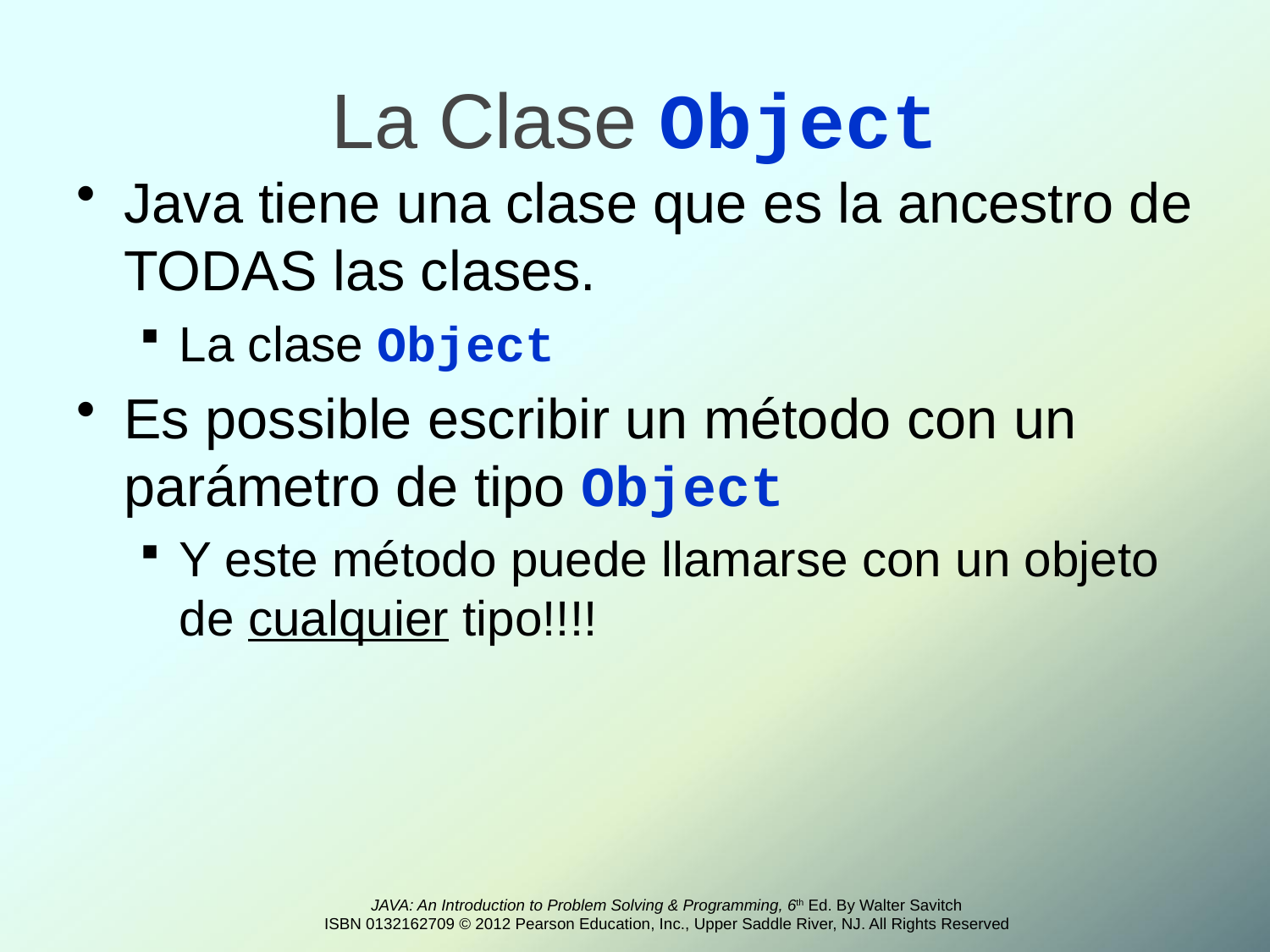

# La Clase Object
Java tiene una clase que es la ancestro de TODAS las clases.
La clase Object
Es possible escribir un método con un parámetro de tipo Object
Y este método puede llamarse con un objeto de cualquier tipo!!!!